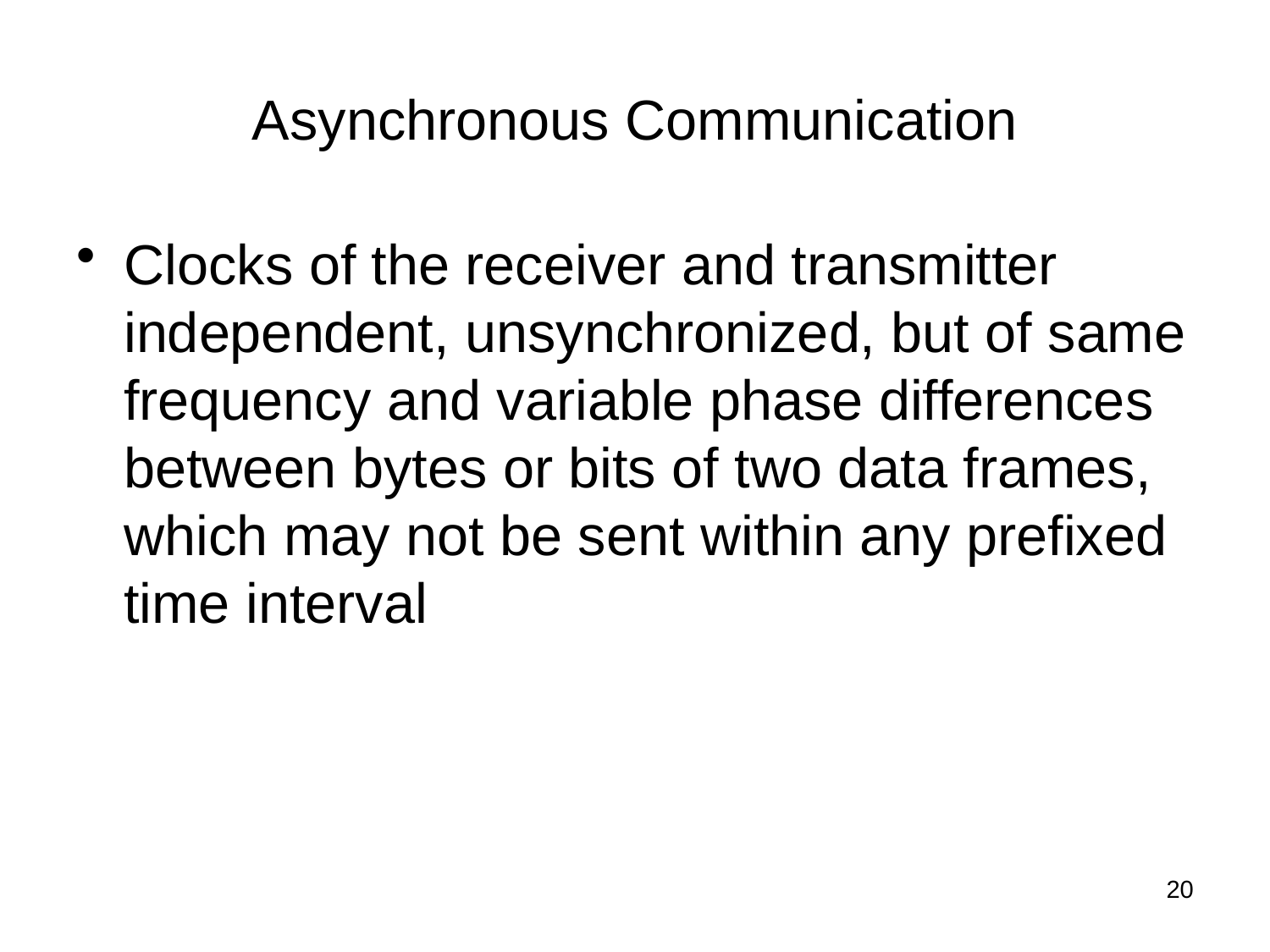

# Asynchronous Communication
Clocks of the receiver and transmitter independent, unsynchronized, but of same frequency and variable phase differences between bytes or bits of two data frames, which may not be sent within any prefixed time interval
20